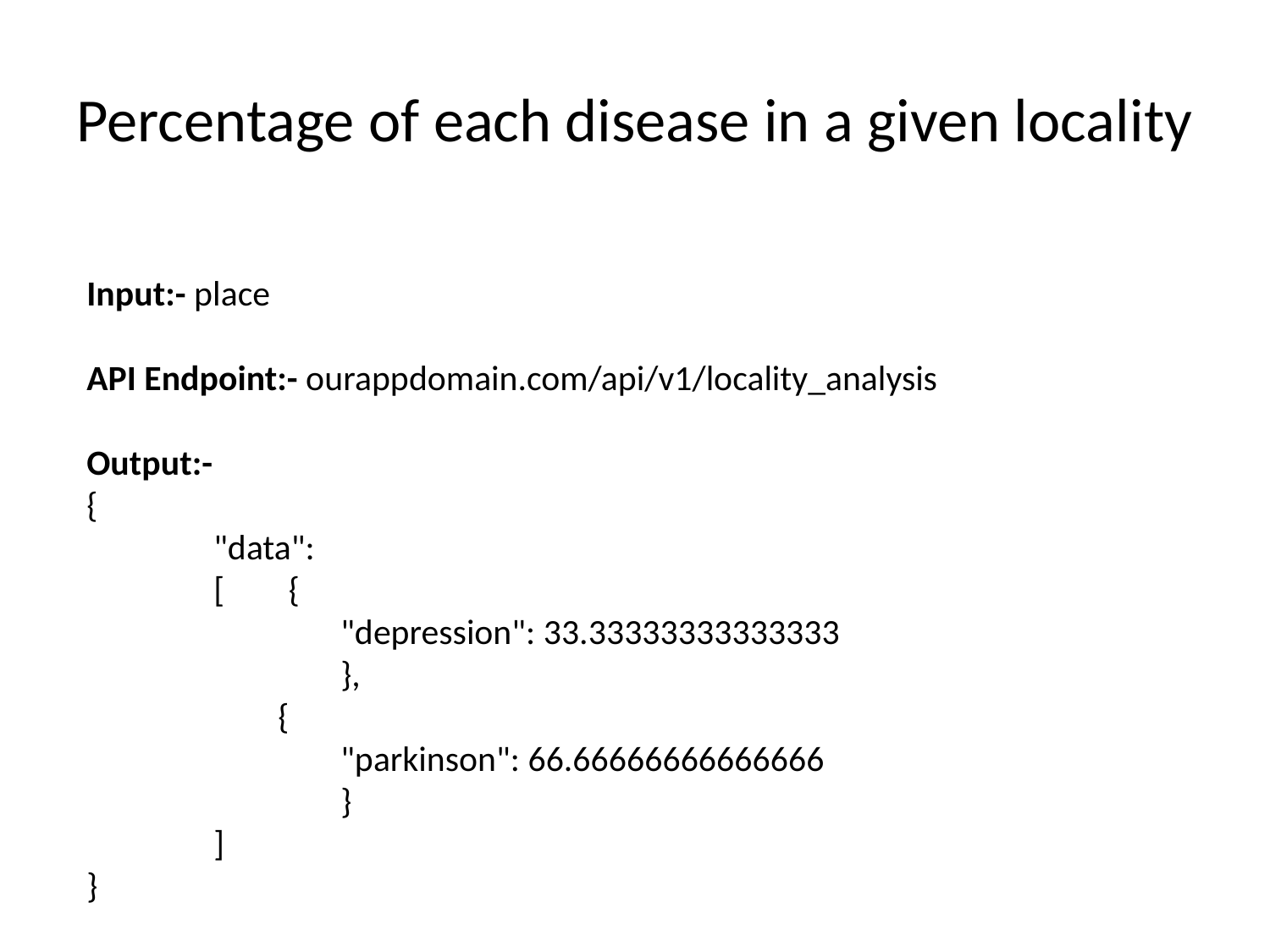

# Percentage of each disease in a given locality
Input:- place

API Endpoint:- ourappdomain.com/api/v1/locality_analysis

Output:-
{
	"data":
	[        {
		"depression": 33.33333333333333
		},
	        {
		"parkinson": 66.66666666666666
		}
	]
}